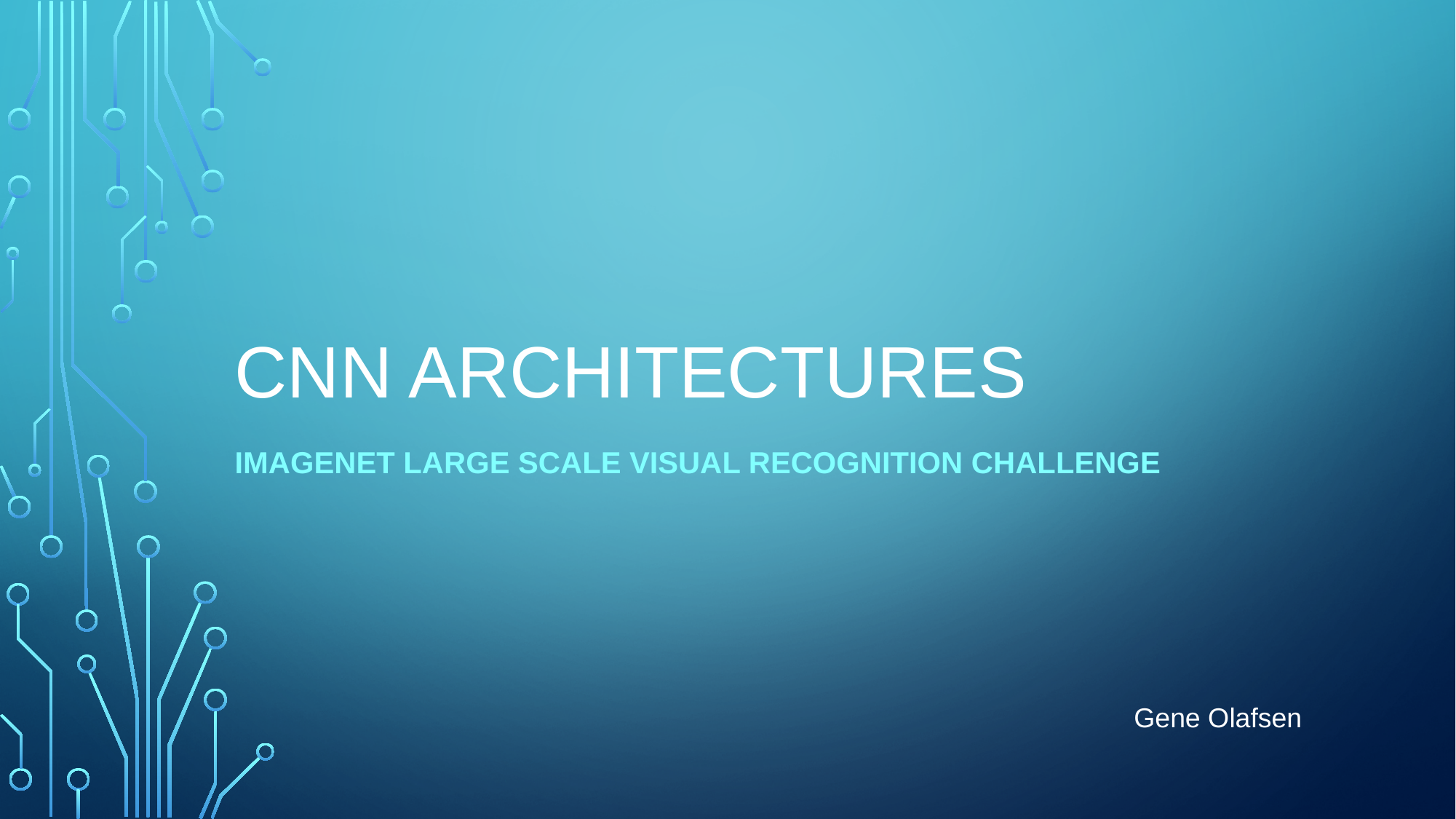

# Cnn architectures
ImageNet Large Scale Visual Recognition Challenge
Gene Olafsen